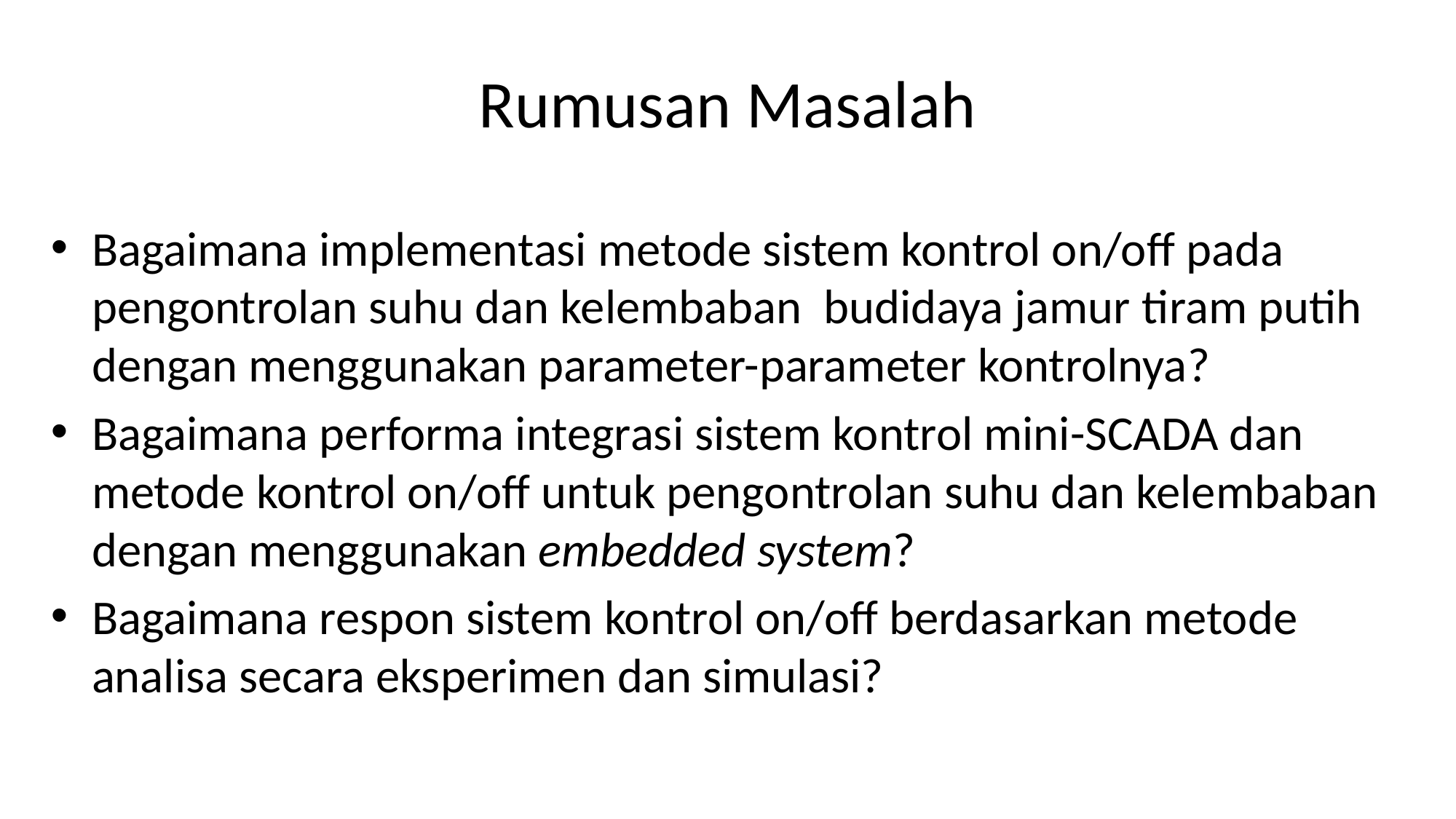

# Rumusan Masalah
Bagaimana implementasi metode sistem kontrol on/off pada pengontrolan suhu dan kelembaban  budidaya jamur tiram putih dengan menggunakan parameter-parameter kontrolnya?
Bagaimana performa integrasi sistem kontrol mini-SCADA dan metode kontrol on/off untuk pengontrolan suhu dan kelembaban dengan menggunakan embedded system?
Bagaimana respon sistem kontrol on/off berdasarkan metode analisa secara eksperimen dan simulasi?